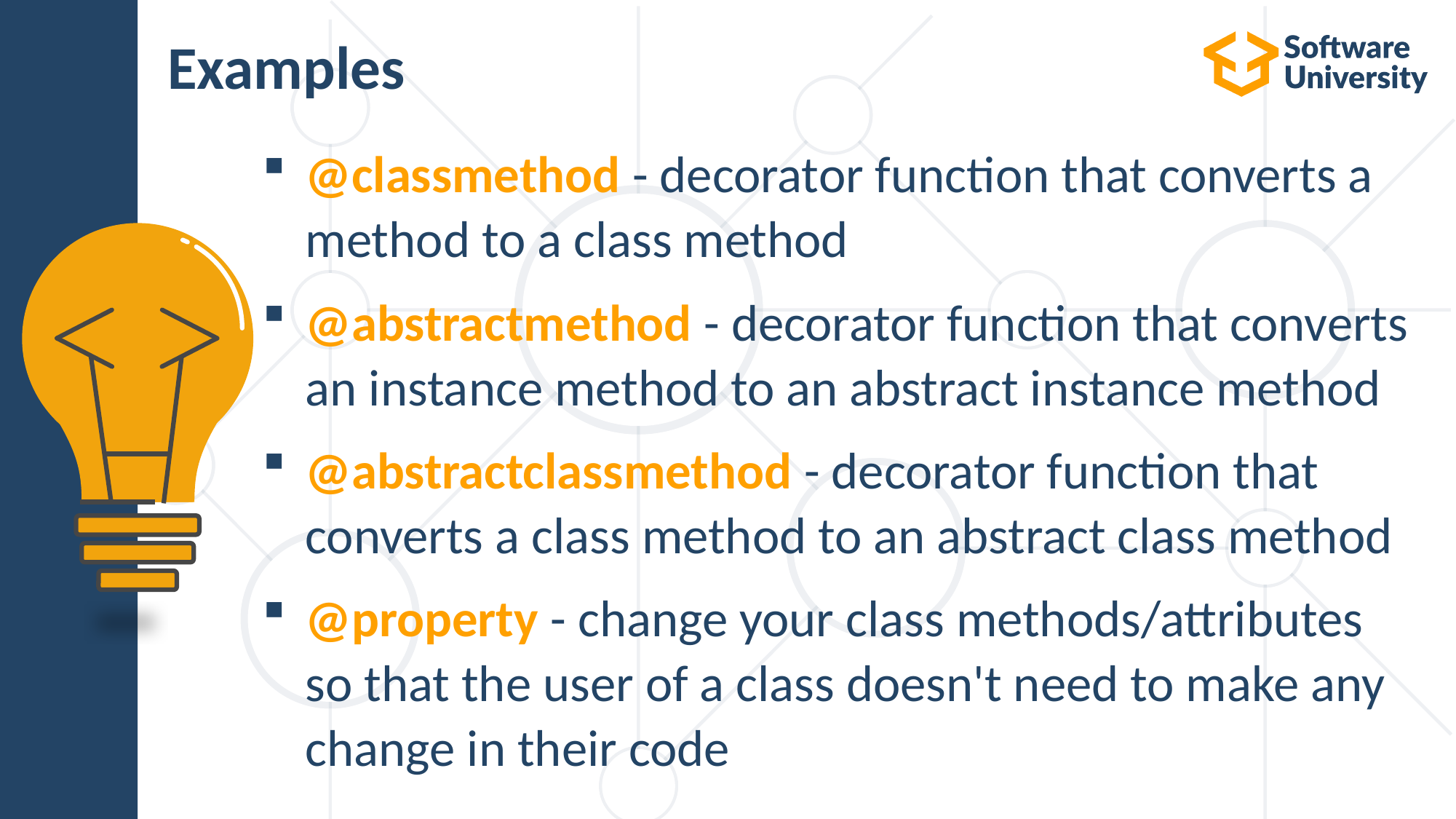

# Examples
@classmethod - decorator function that converts a method to a class method
@abstractmethod - decorator function that converts an instance method to an abstract instance method
@abstractclassmethod - decorator function that converts a class method to an abstract class method
@property - change your class methods/attributes so that the user of a class doesn't need to make any change in their code